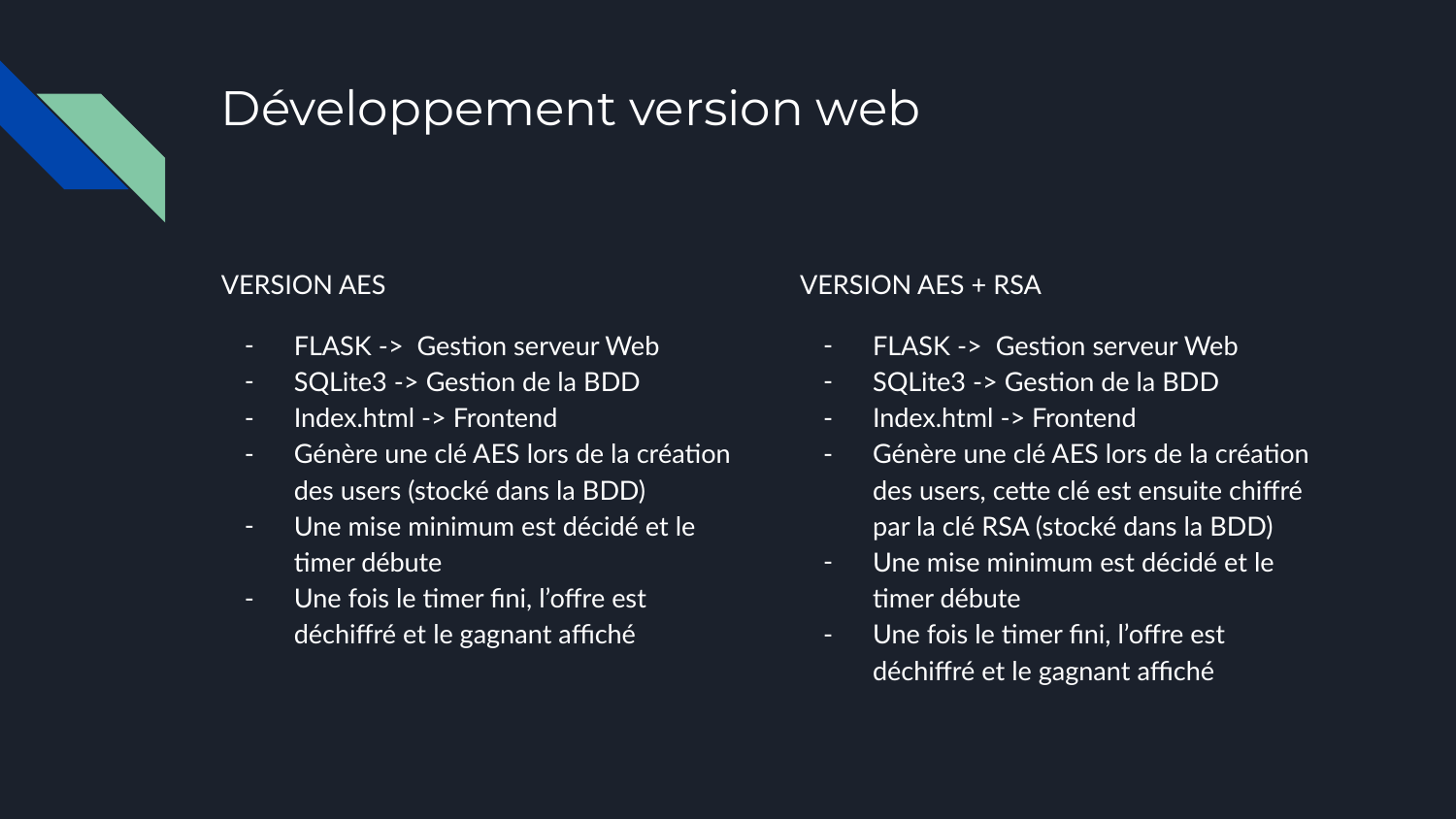

# Développement version web
VERSION AES
FLASK ->  Gestion serveur Web
SQLite3 -> Gestion de la BDD
Index.html -> Frontend
Génère une clé AES lors de la création des users (stocké dans la BDD)
Une mise minimum est décidé et le timer débute
Une fois le timer fini, l’offre est déchiffré et le gagnant affiché
VERSION AES + RSA
FLASK ->  Gestion serveur Web
SQLite3 -> Gestion de la BDD
Index.html -> Frontend
Génère une clé AES lors de la création des users, cette clé est ensuite chiffré par la clé RSA (stocké dans la BDD)
Une mise minimum est décidé et le timer débute
Une fois le timer fini, l’offre est déchiffré et le gagnant affiché